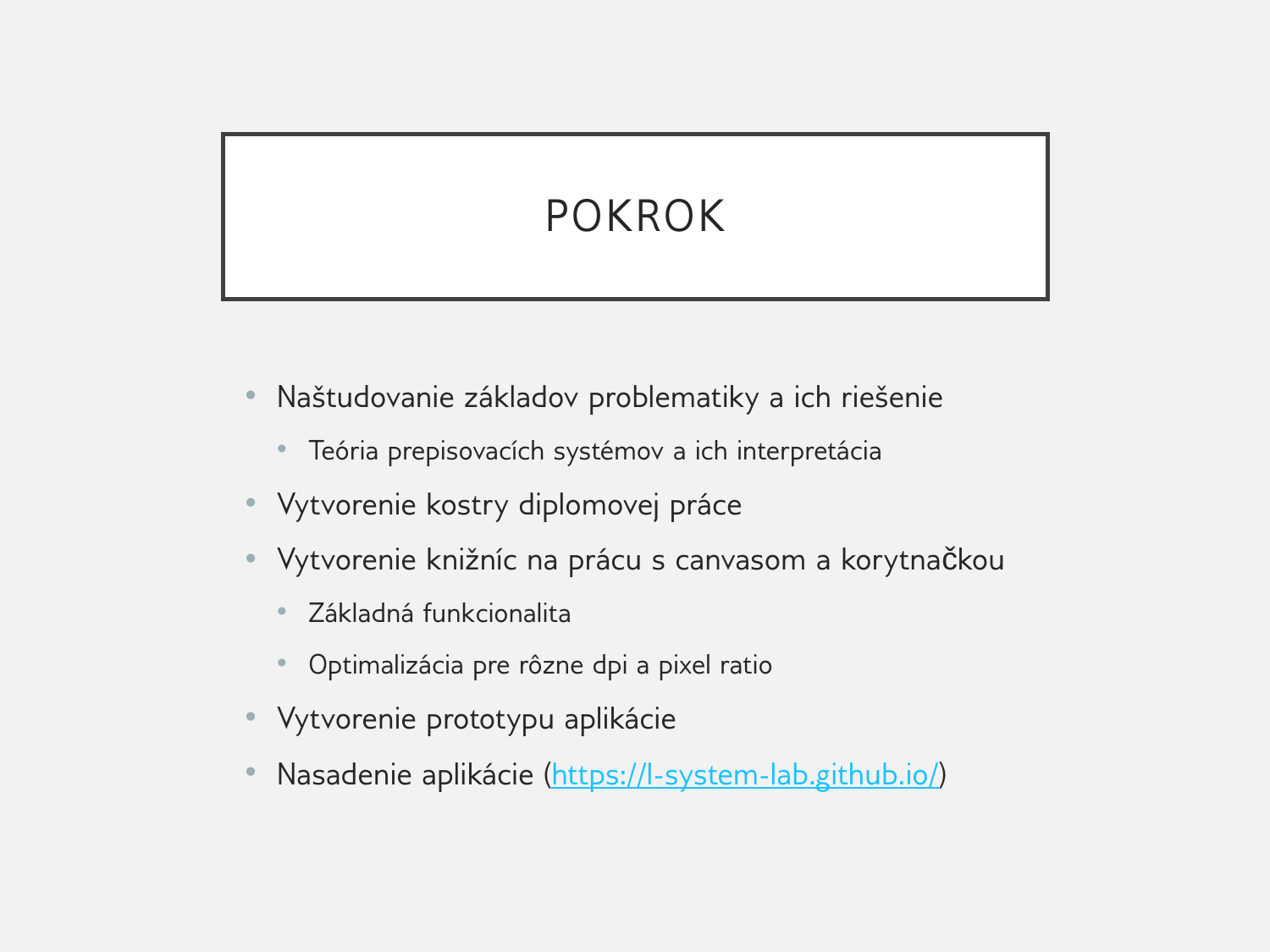

# Pokrok
Naštudovanie základov problematiky a ich riešenie
Teória prepisovacích systémov a ich interpretácia
Vytvorenie kostry diplomovej práce
Vytvorenie knižníc na prácu s canvasom a korytnačkou
Základná funkcionalita
Optimalizácia pre rôzne dpi a pixel ratio
Vytvorenie prototypu aplikácie
Nasadenie aplikácie (https://l-system-lab.github.io/)